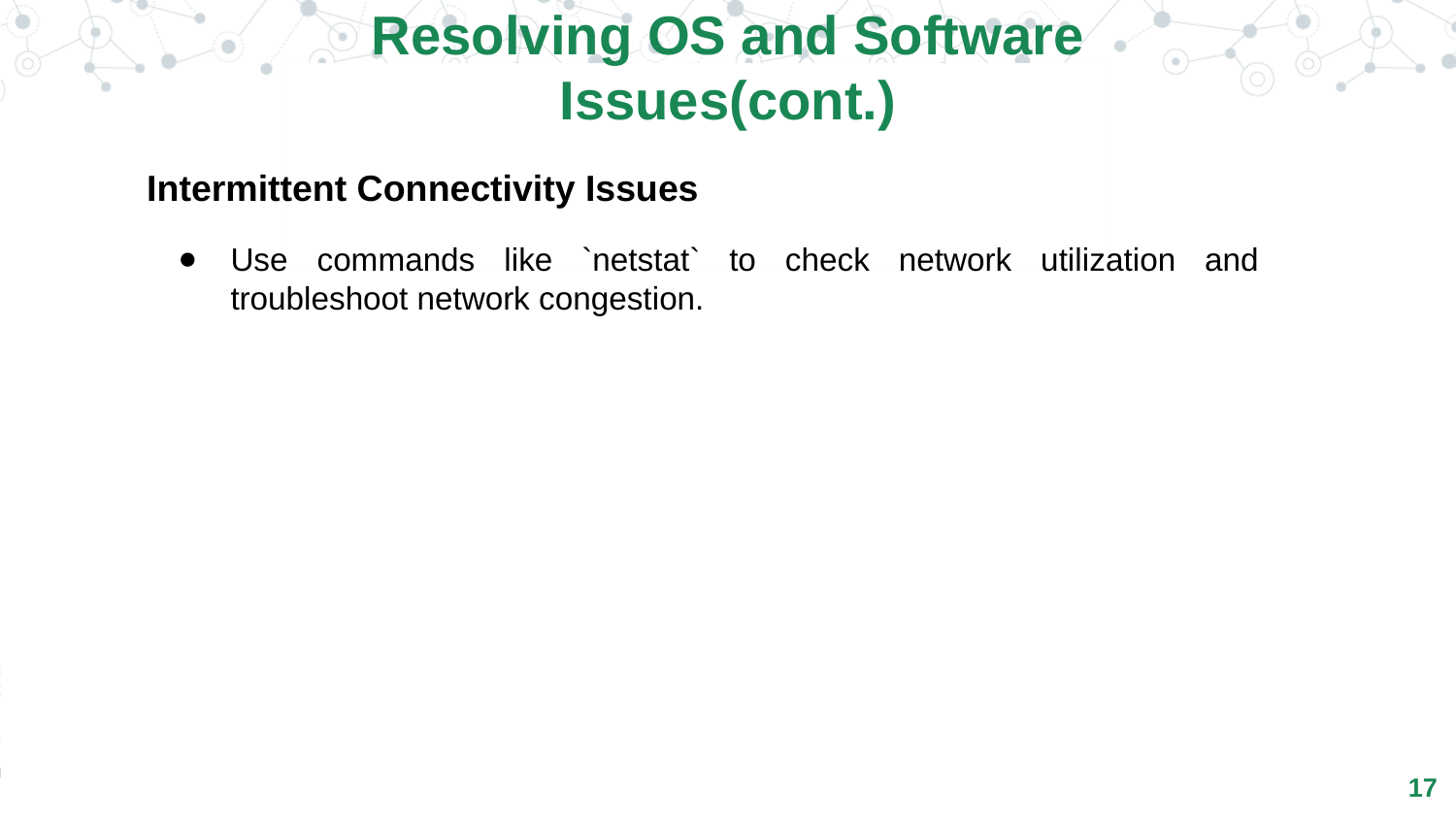

Resolving OS and Software Issues(cont.)

Intermittent Connectivity Issues
Use commands like `netstat` to check network utilization and troubleshoot network congestion.
17